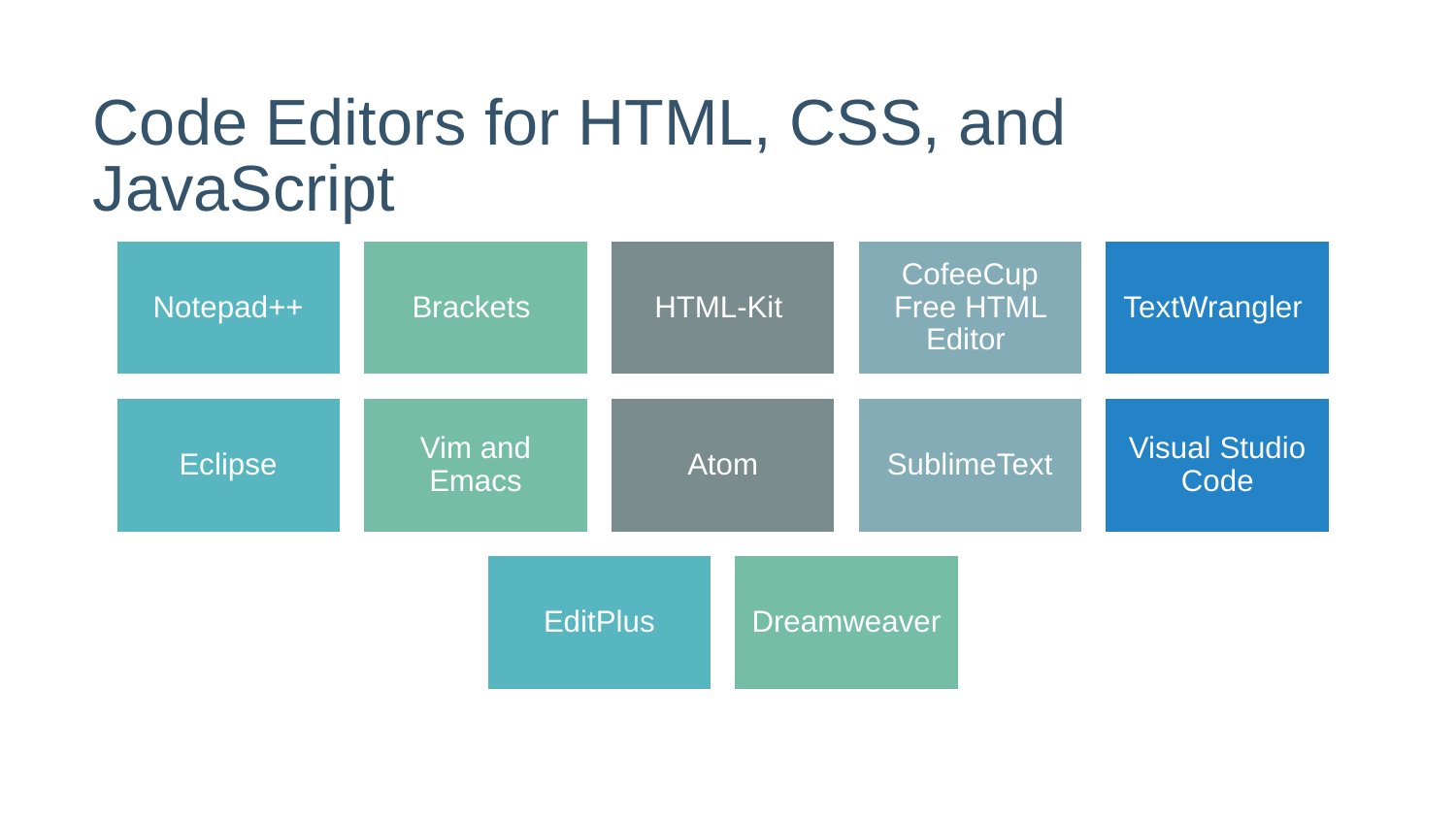

# Code Editors for HTML, CSS, and JavaScript

Notepad++

Brackets

HTML-Kit

CofeeCup Free HTML Editor

TextWrangler

Eclipse

Vim and Emacs

Atom

SublimeText

Visual Studio Code

EditPlus

Dreamweaver